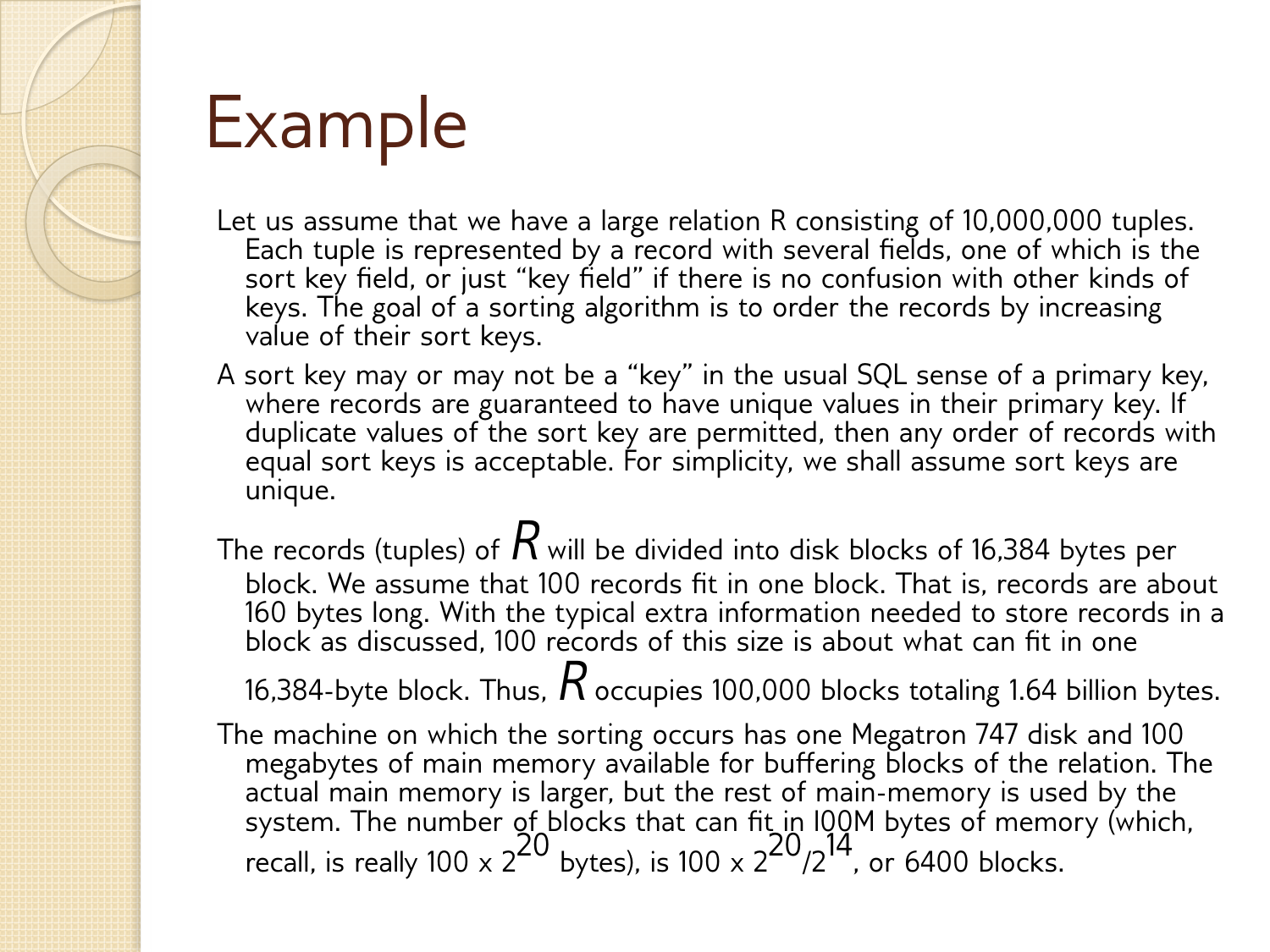

# Example
Let us assume that we have a large relation R consisting of 10,000,000 tuples. Each tuple is represented by a record with several fields, one of which is the sort key field, or just “key field” if there is no confusion with other kinds of keys. The goal of a sorting algorithm is to order the records by increasing value of their sort keys.
A sort key may or may not be a “key” in the usual SQL sense of a primary key, where records are guaranteed to have unique values in their primary key. If duplicate values of the sort key are permitted, then any order of records with equal sort keys is acceptable. For simplicity, we shall assume sort keys are unique.
The records (tuples) of R will be divided into disk blocks of 16,384 bytes per block. We assume that 100 records fit in one block. That is, records are about 160 bytes long. With the typical extra information needed to store records in a block as discussed, 100 records of this size is about what can fit in one 16,384-byte block. Thus, R occupies 100,000 blocks totaling 1.64 billion bytes.
The machine on which the sorting occurs has one Megatron 747 disk and 100 megabytes of main memory available for buffering blocks of the relation. The actual main memory is larger, but the rest of main-memory is used by the system. The number of blocks that can fit in l00M bytes of memory (which, recall, is really 100 x 220 bytes), is 100 x 220/214, or 6400 blocks.